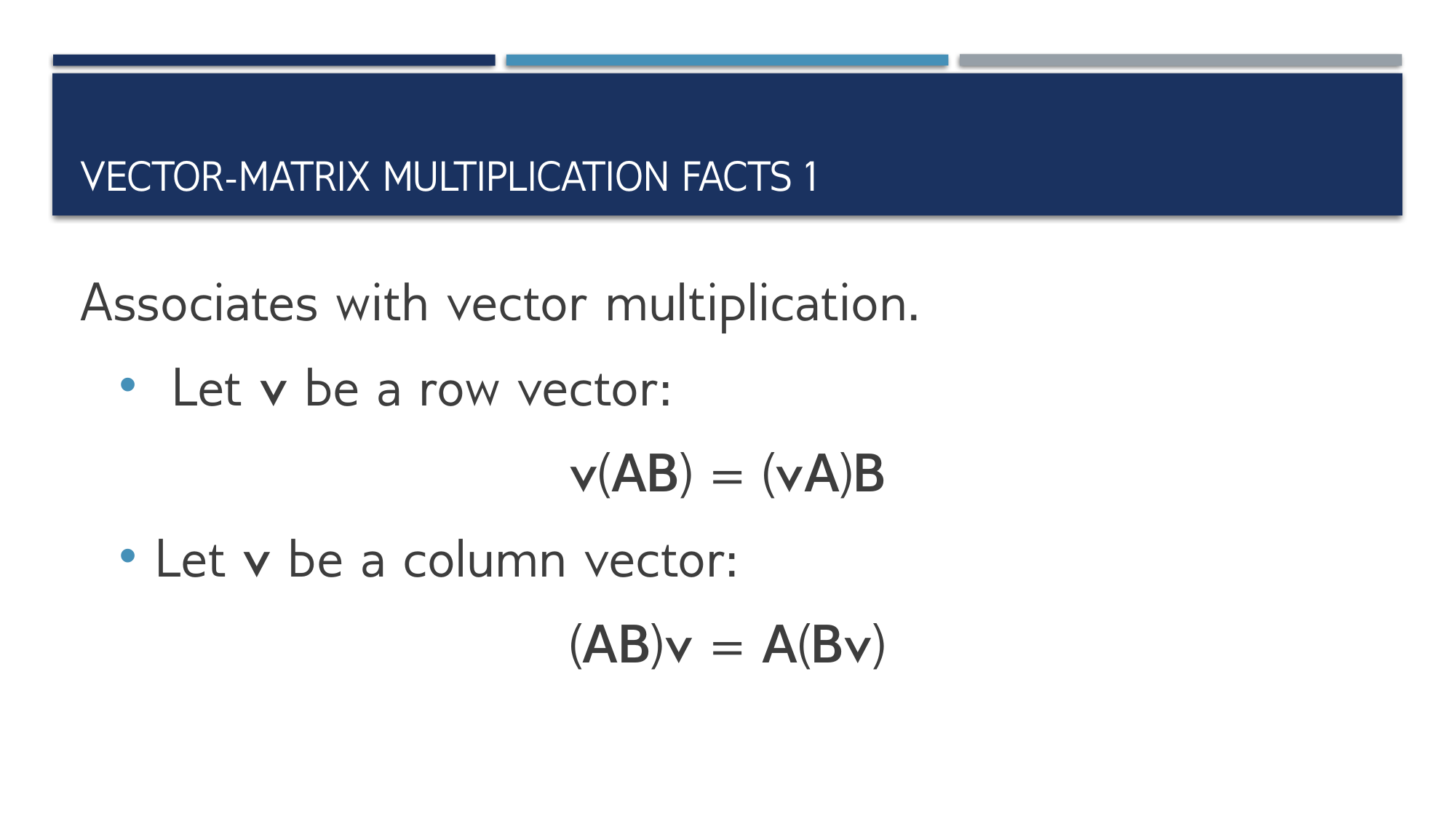

# Vector-Matrix Multiplication Facts 1
Associates with vector multiplication.
 Let v be a row vector:
v(AB) = (vA)B
Let v be a column vector:
(AB)v = A(Bv)